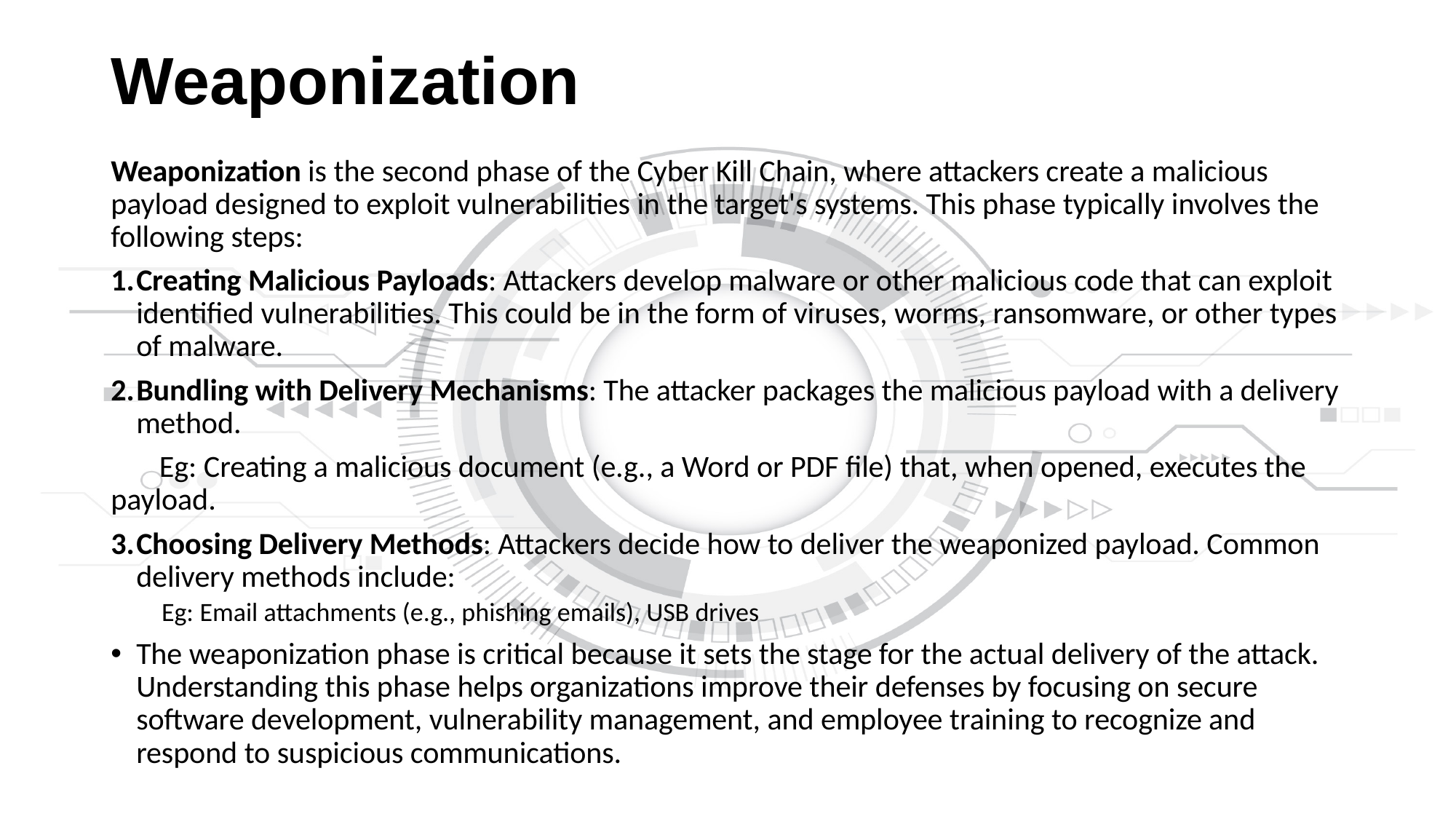

# Weaponization
Weaponization is the second phase of the Cyber Kill Chain, where attackers create a malicious payload designed to exploit vulnerabilities in the target's systems. This phase typically involves the following steps:
Creating Malicious Payloads: Attackers develop malware or other malicious code that can exploit identified vulnerabilities. This could be in the form of viruses, worms, ransomware, or other types of malware.
Bundling with Delivery Mechanisms: The attacker packages the malicious payload with a delivery method.
       Eg: Creating a malicious document (e.g., a Word or PDF file) that, when opened, executes the payload.
Choosing Delivery Methods: Attackers decide how to deliver the weaponized payload. Common delivery methods include:
Eg: Email attachments (e.g., phishing emails), USB drives
The weaponization phase is critical because it sets the stage for the actual delivery of the attack. Understanding this phase helps organizations improve their defenses by focusing on secure software development, vulnerability management, and employee training to recognize and respond to suspicious communications.